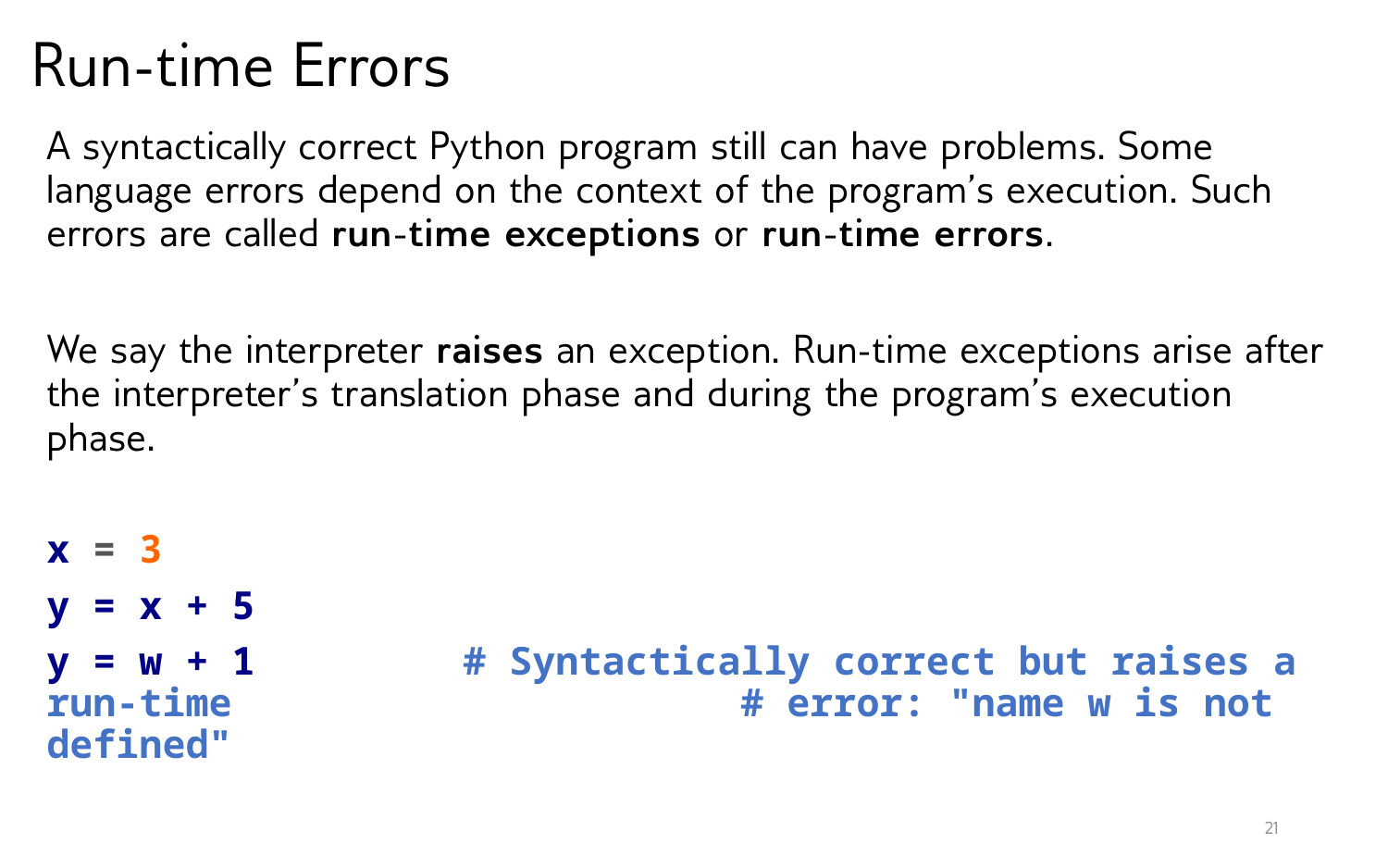

# Run-time Errors
A syntactically correct Python program still can have problems. Some language errors depend on the context of the program’s execution. Such errors are called run-time exceptions or run-time errors.

We say the interpreter raises an exception. Run-time exceptions arise after the interpreter’s translation phase and during the program’s execution phase.

x = 3
y = x + 5
y = w + 1		# Syntactically correct but raises a run-time 				# error: "name w is not defined"

21